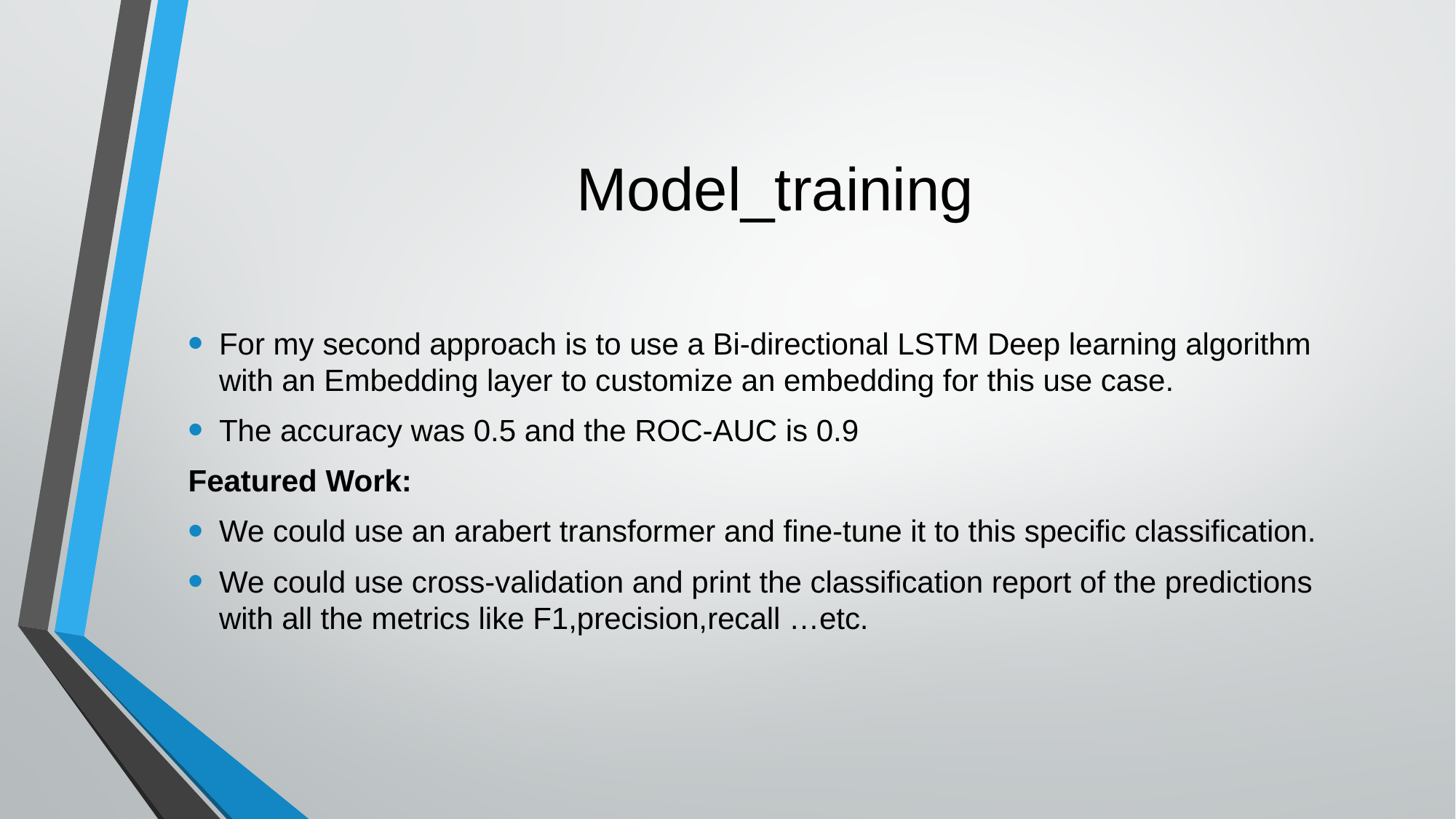

# Model_training
For my second approach is to use a Bi-directional LSTM Deep learning algorithm with an Embedding layer to customize an embedding for this use case.
The accuracy was 0.5 and the ROC-AUC is 0.9
Featured Work:
We could use an arabert transformer and fine-tune it to this specific classification.
We could use cross-validation and print the classification report of the predictions with all the metrics like F1,precision,recall …etc.